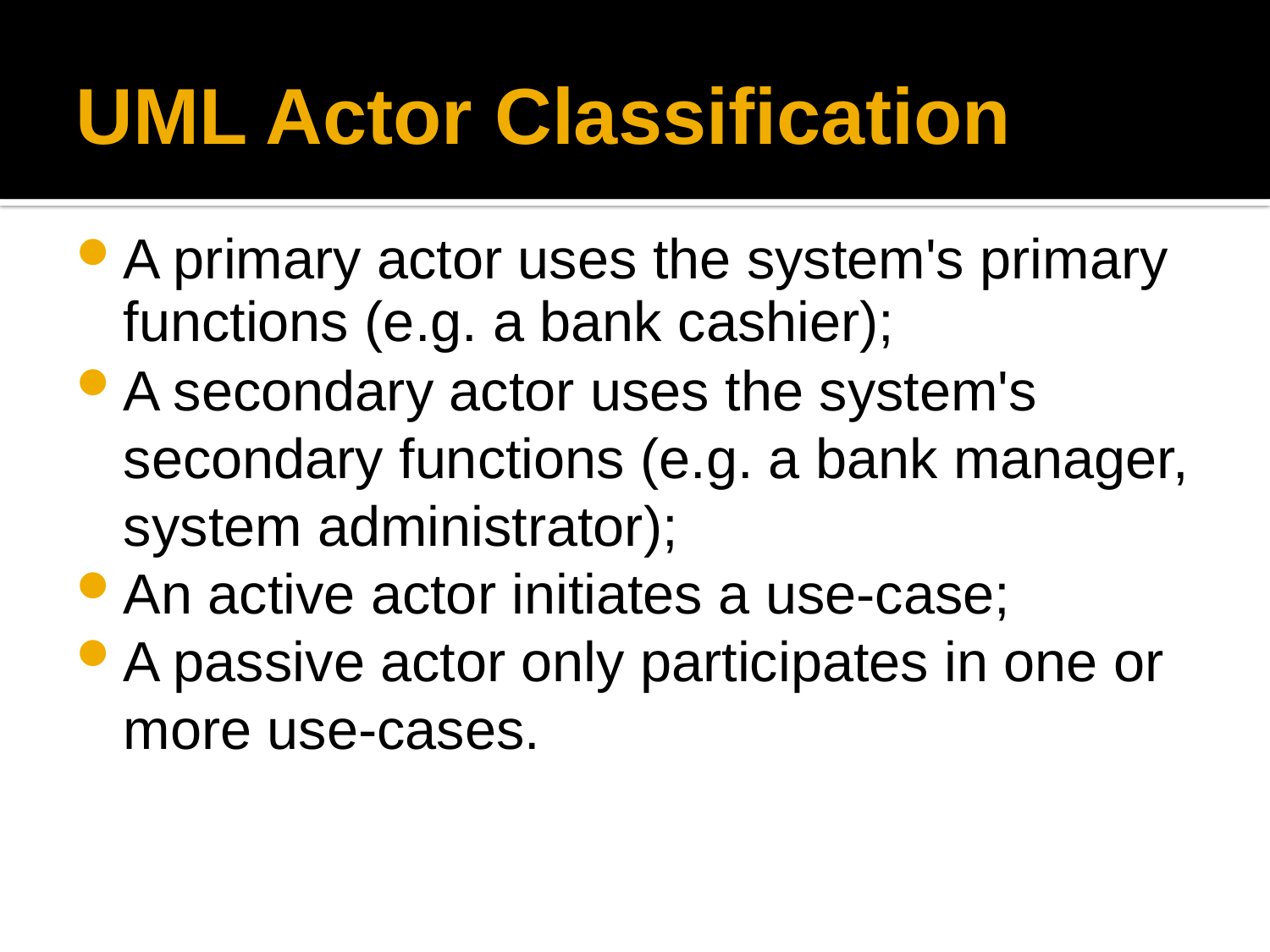

# UML Actor Classification
A primary actor uses the system's primary functions (e.g. a bank cashier);
A secondary actor uses the system's secondary functions (e.g. a bank manager, system administrator);
An active actor initiates a use-case;
A passive actor only participates in one or more use-cases.